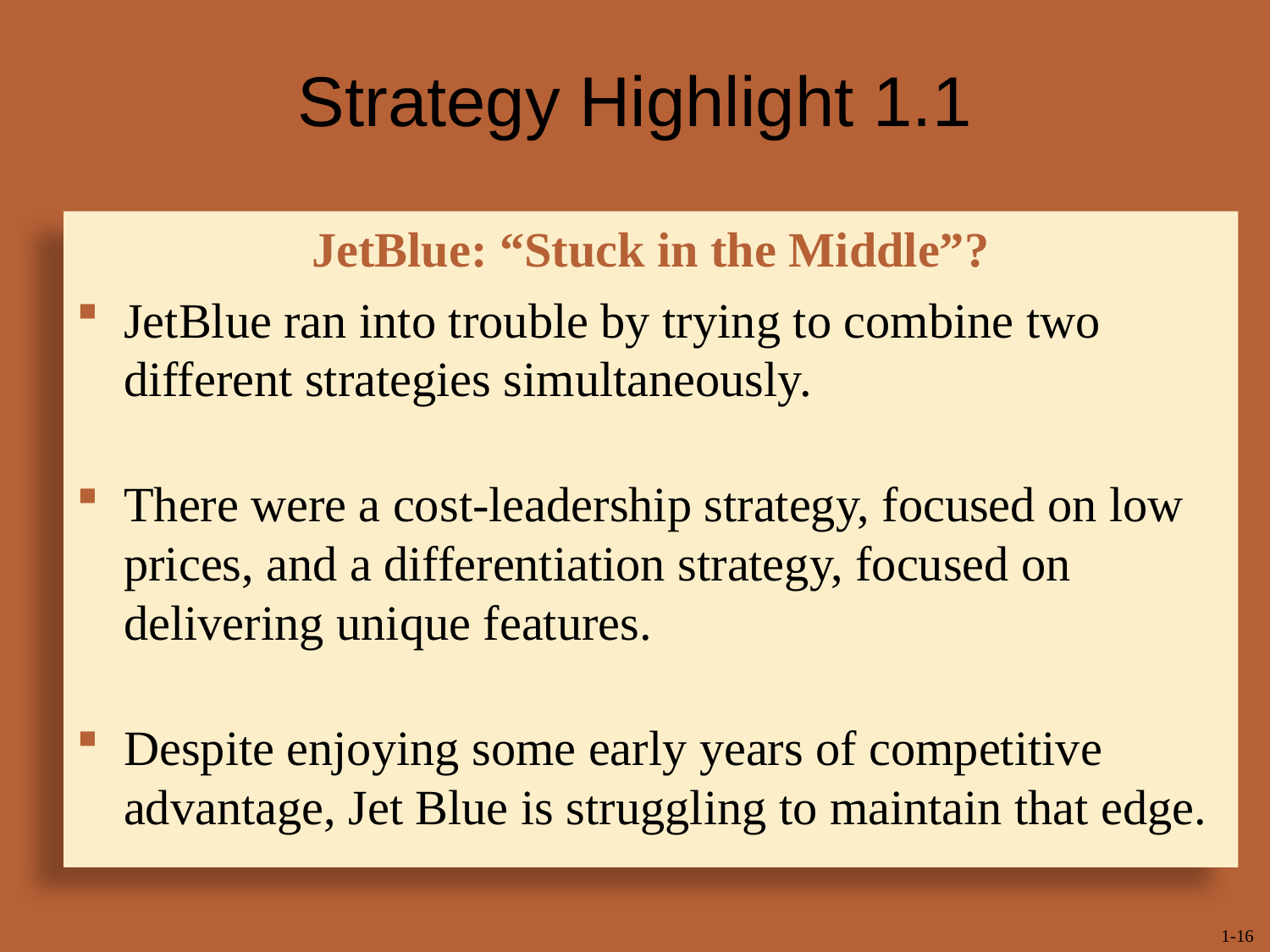

# Strategy Highlight 1.1
JetBlue: “Stuck in the Middle”?
JetBlue ran into trouble by trying to combine two different strategies simultaneously.

There were a cost-leadership strategy, focused on low prices, and a differentiation strategy, focused on delivering unique features.

Despite enjoying some early years of competitive advantage, Jet Blue is struggling to maintain that edge.